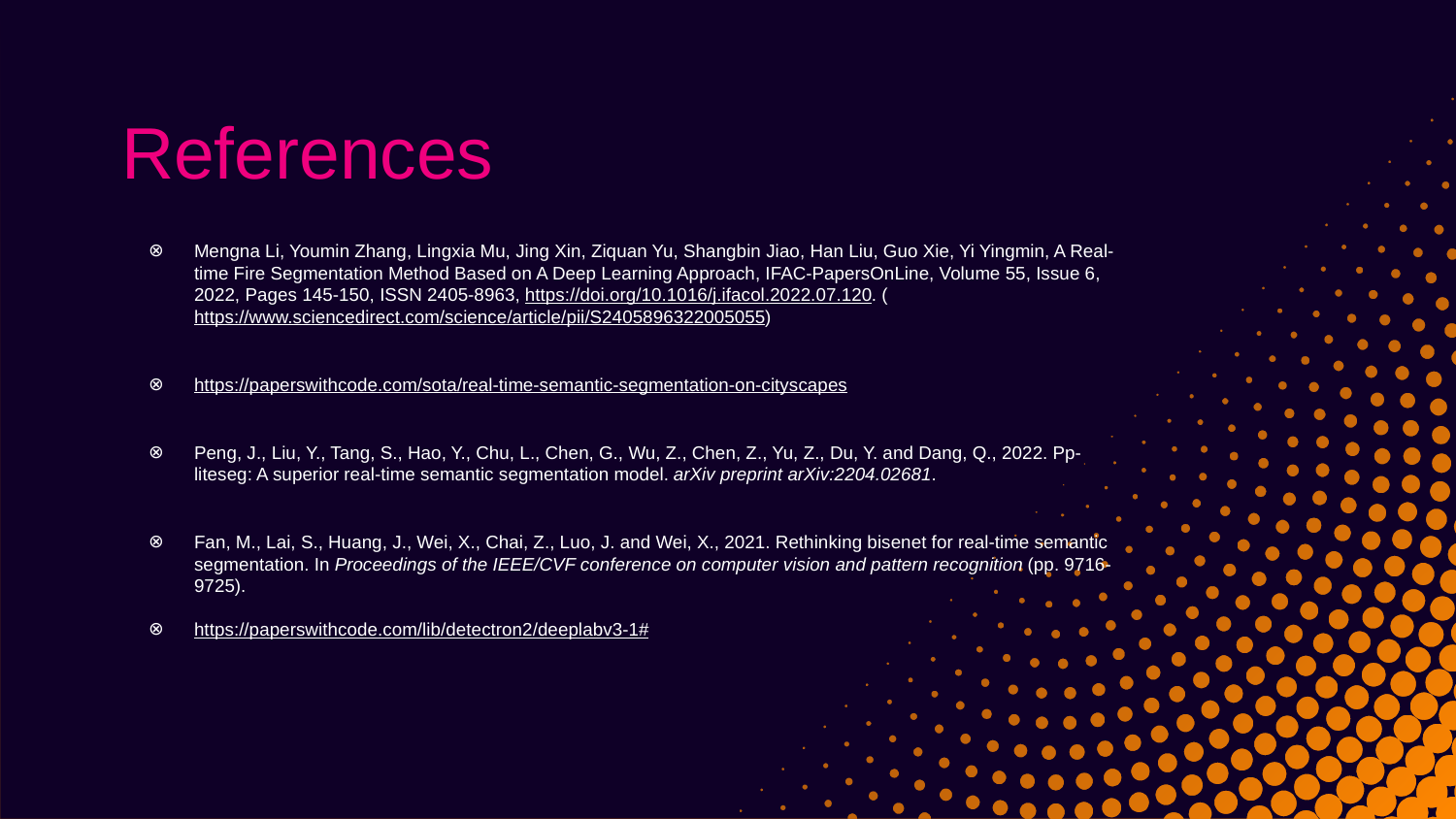

# References
Mengna Li, Youmin Zhang, Lingxia Mu, Jing Xin, Ziquan Yu, Shangbin Jiao, Han Liu, Guo Xie, Yi Yingmin, A Real-time Fire Segmentation Method Based on A Deep Learning Approach, IFAC-PapersOnLine, Volume 55, Issue 6, 2022, Pages 145-150, ISSN 2405-8963, https://doi.org/10.1016/j.ifacol.2022.07.120. (https://www.sciencedirect.com/science/article/pii/S2405896322005055)

https://paperswithcode.com/sota/real-time-semantic-segmentation-on-cityscapes

Peng, J., Liu, Y., Tang, S., Hao, Y., Chu, L., Chen, G., Wu, Z., Chen, Z., Yu, Z., Du, Y. and Dang, Q., 2022. Pp-liteseg: A superior real-time semantic segmentation model. arXiv preprint arXiv:2204.02681.

Fan, M., Lai, S., Huang, J., Wei, X., Chai, Z., Luo, J. and Wei, X., 2021. Rethinking bisenet for real-time semantic segmentation. In Proceedings of the IEEE/CVF conference on computer vision and pattern recognition (pp. 9716-9725).

https://paperswithcode.com/lib/detectron2/deeplabv3-1#